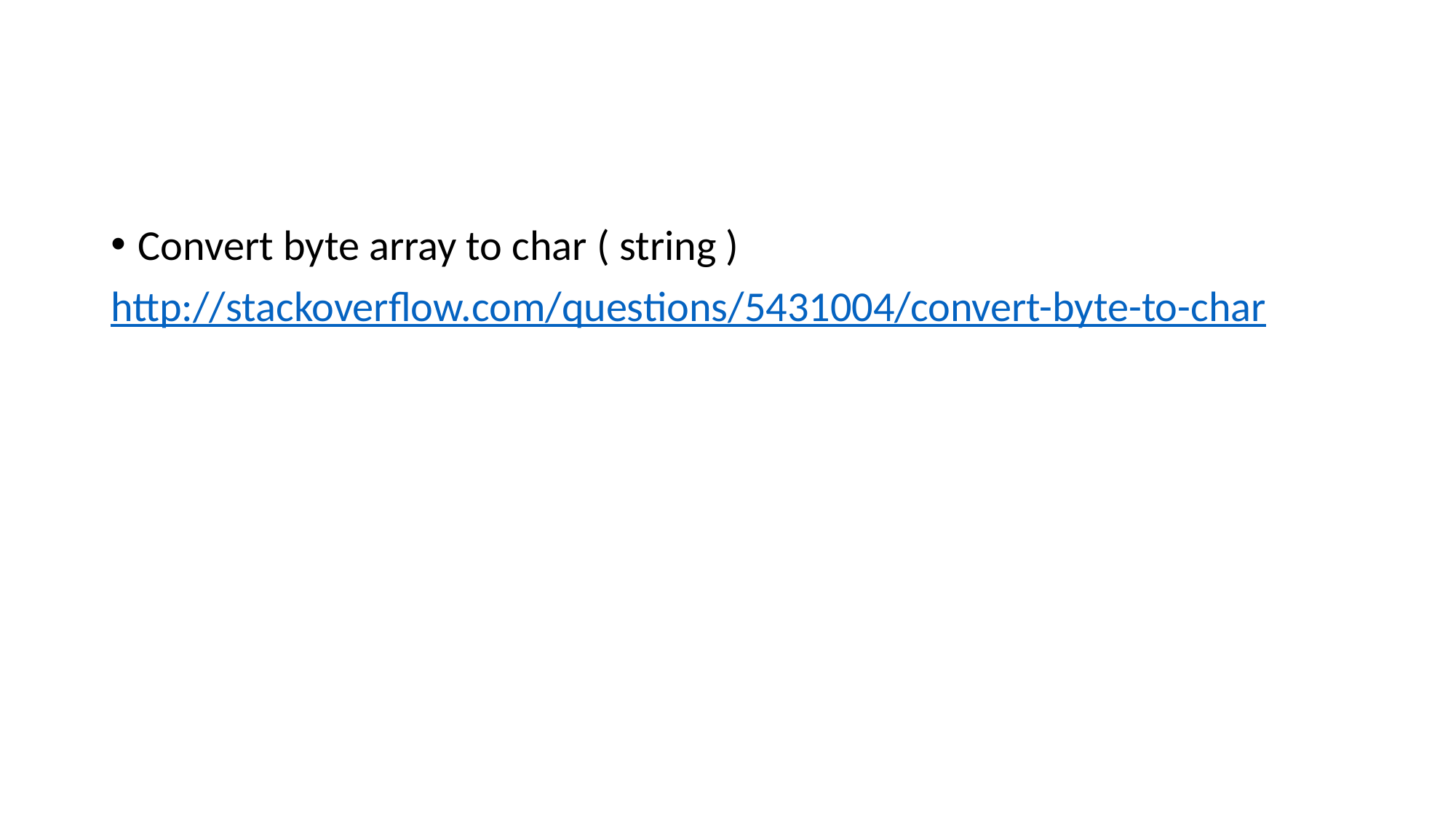

#
Convert byte array to char ( string )
http://stackoverflow.com/questions/5431004/convert-byte-to-char